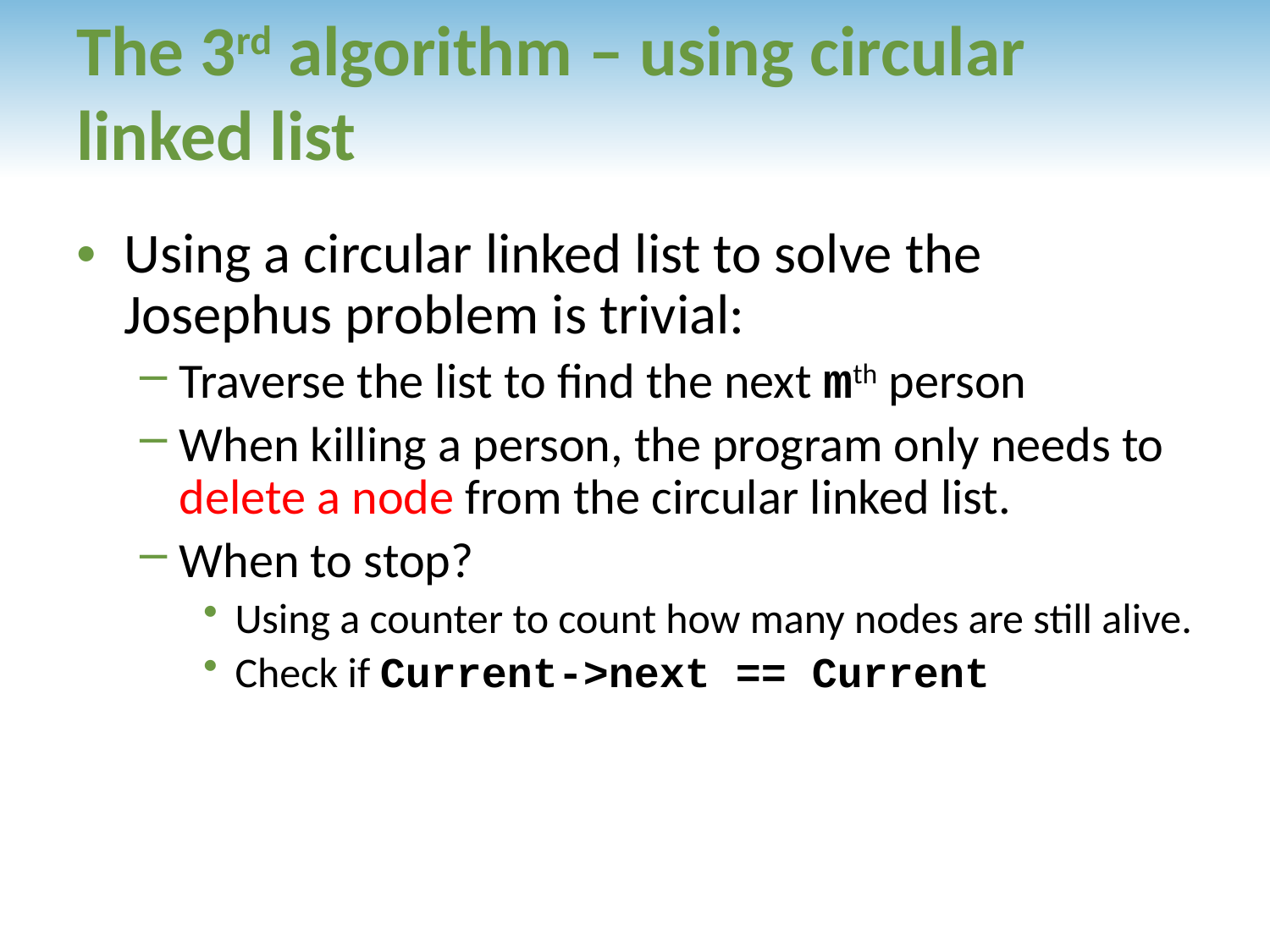

# The 3rd algorithm – using circular linked list
Using a circular linked list to solve the Josephus problem is trivial:
Traverse the list to find the next mth person
When killing a person, the program only needs to delete a node from the circular linked list.
When to stop?
Using a counter to count how many nodes are still alive.
Check if Current->next == Current